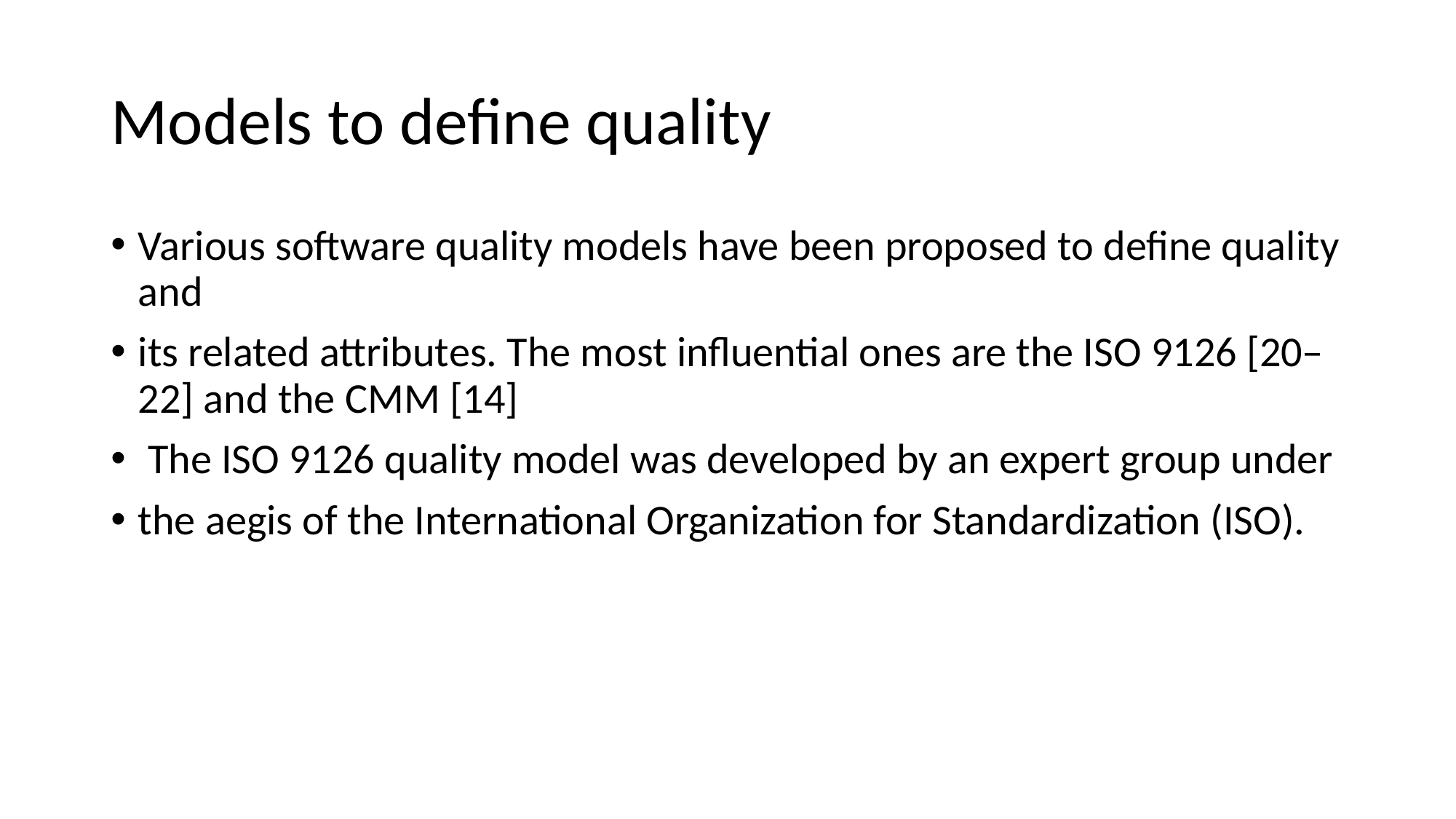

# Models to define quality
Various software quality models have been proposed to define quality and
its related attributes. The most influential ones are the ISO 9126 [20–22] and the CMM [14]
 The ISO 9126 quality model was developed by an expert group under
the aegis of the International Organization for Standardization (ISO).